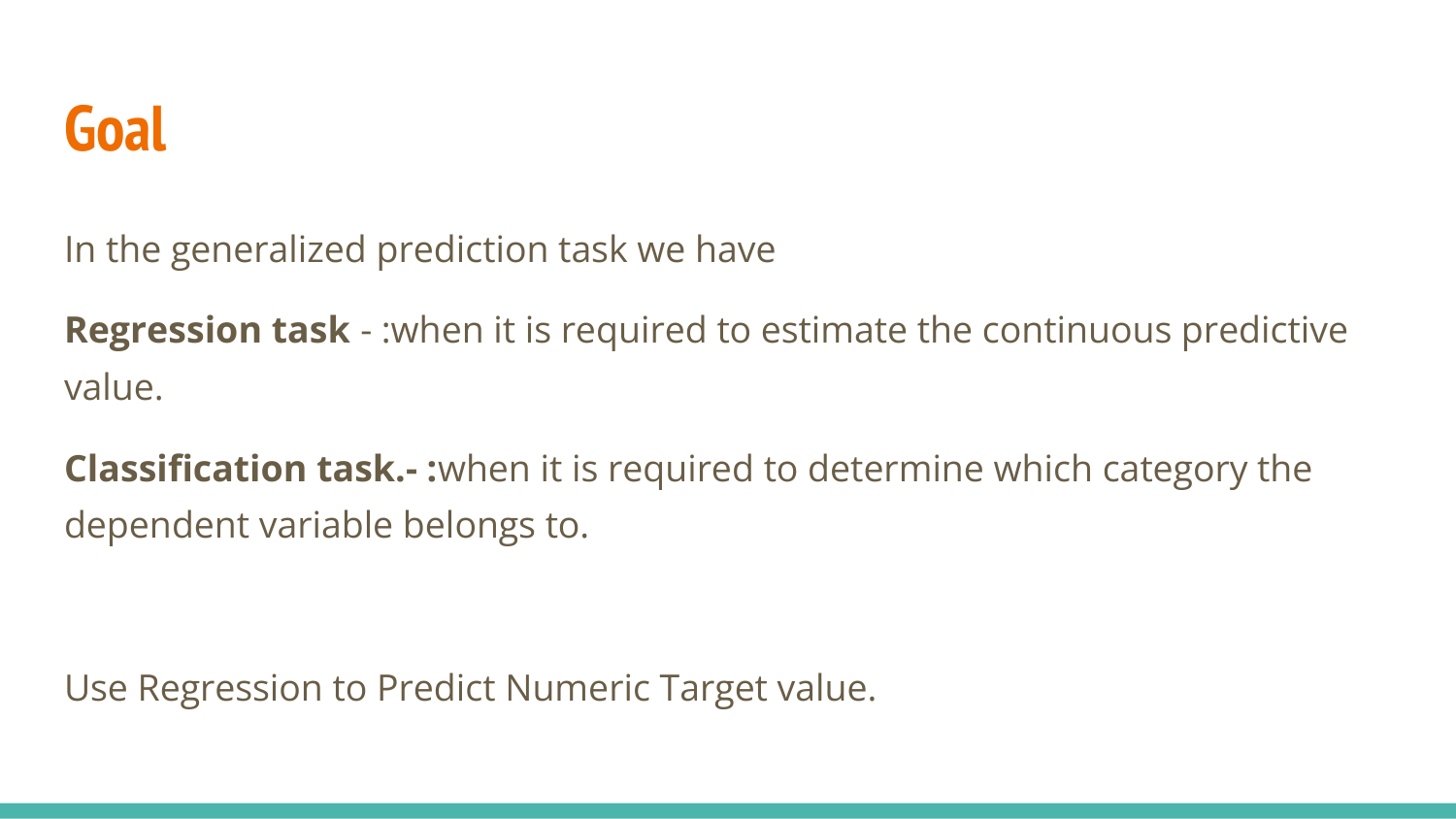

# Goal
In the generalized prediction task we have
Regression task - :when it is required to estimate the continuous predictive value.
Classification task.- :when it is required to determine which category the dependent variable belongs to.

Use Regression to Predict Numeric Target value.